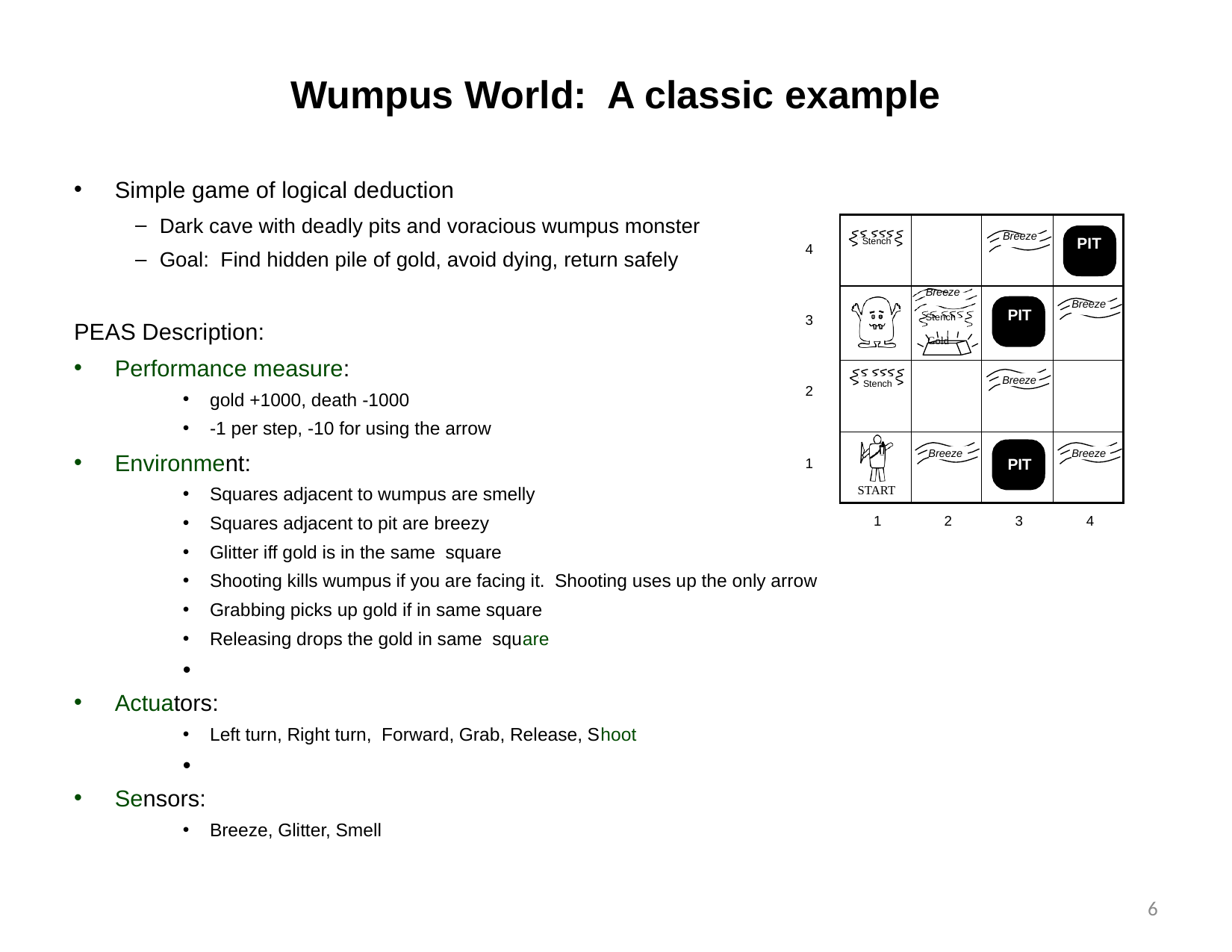

# Wumpus World:  A classic example
Simple game of logical deduction
Dark cave with deadly pits and voracious wumpus monster
Goal:  Find hidden pile of gold, avoid dying, return safely

PEAS Description:
Performance measure:
gold +1000, death -1000
-1 per step, -10 for using the arrow
Environment:
Squares adjacent to wumpus are smelly
Squares adjacent to pit are breezy
Glitter iff gold is in the same  square
Shooting kills wumpus if you are facing it.  Shooting uses up the only arrow
Grabbing picks up gold if in same square
Releasing drops the gold in same  square

Actuators:
Left turn, Right turn,  Forward, Grab, Release, Shoot

Sensors:
Breeze, Glitter, Smell

| Stench |  | Breeze | PIT |
| --- | --- | --- | --- |
|  | Breeze Stench Gold | PIT | Breeze |
| Stench |  | Breeze |  |
| START | Breeze | PIT | Breeze |

4

3

2

1

1
2
3
4
6